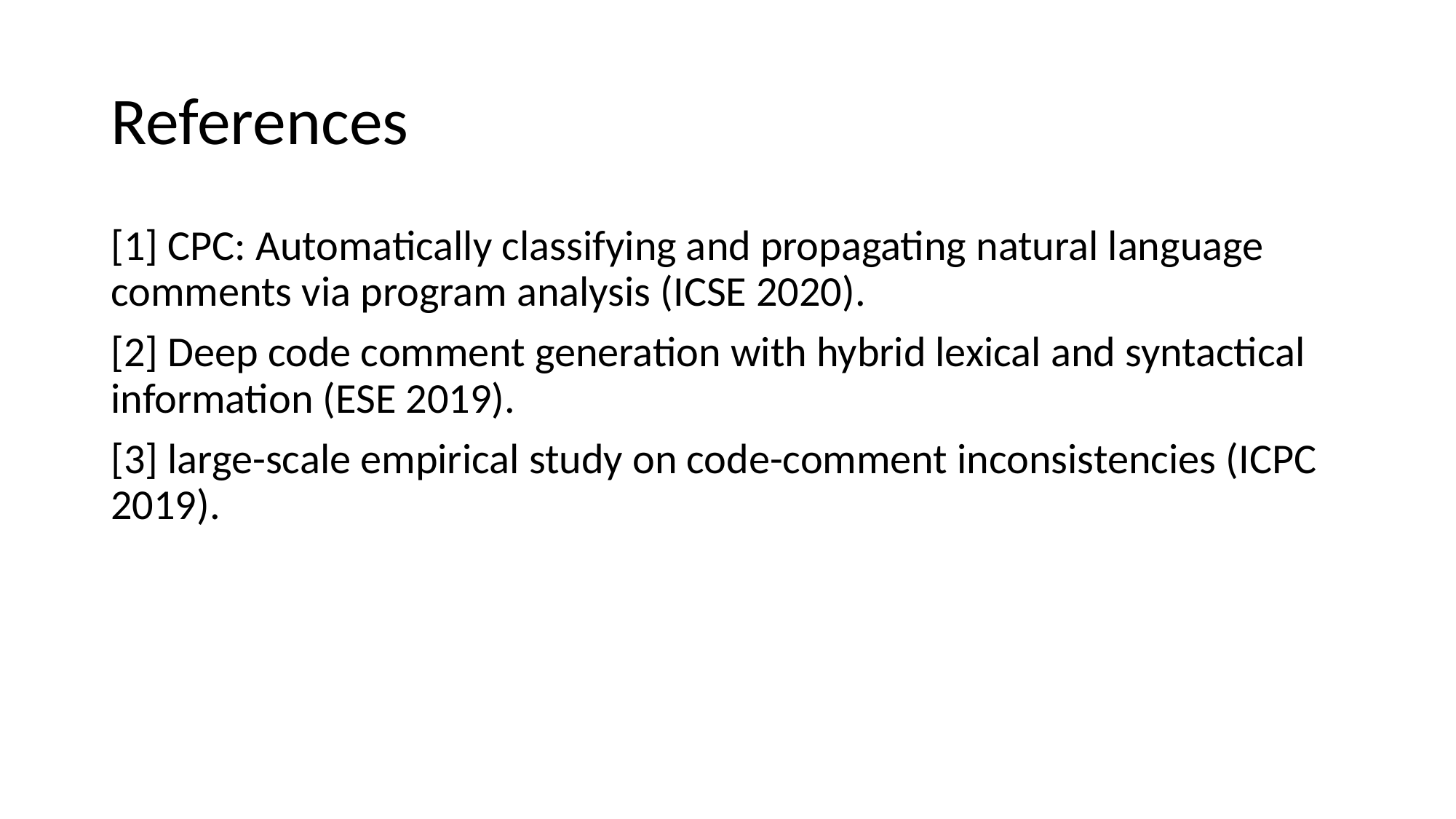

# References
[1] CPC: Automatically classifying and propagating natural language comments via program analysis (ICSE 2020).
[2] Deep code comment generation with hybrid lexical and syntactical information (ESE 2019).
[3] large-scale empirical study on code-comment inconsistencies (ICPC 2019).